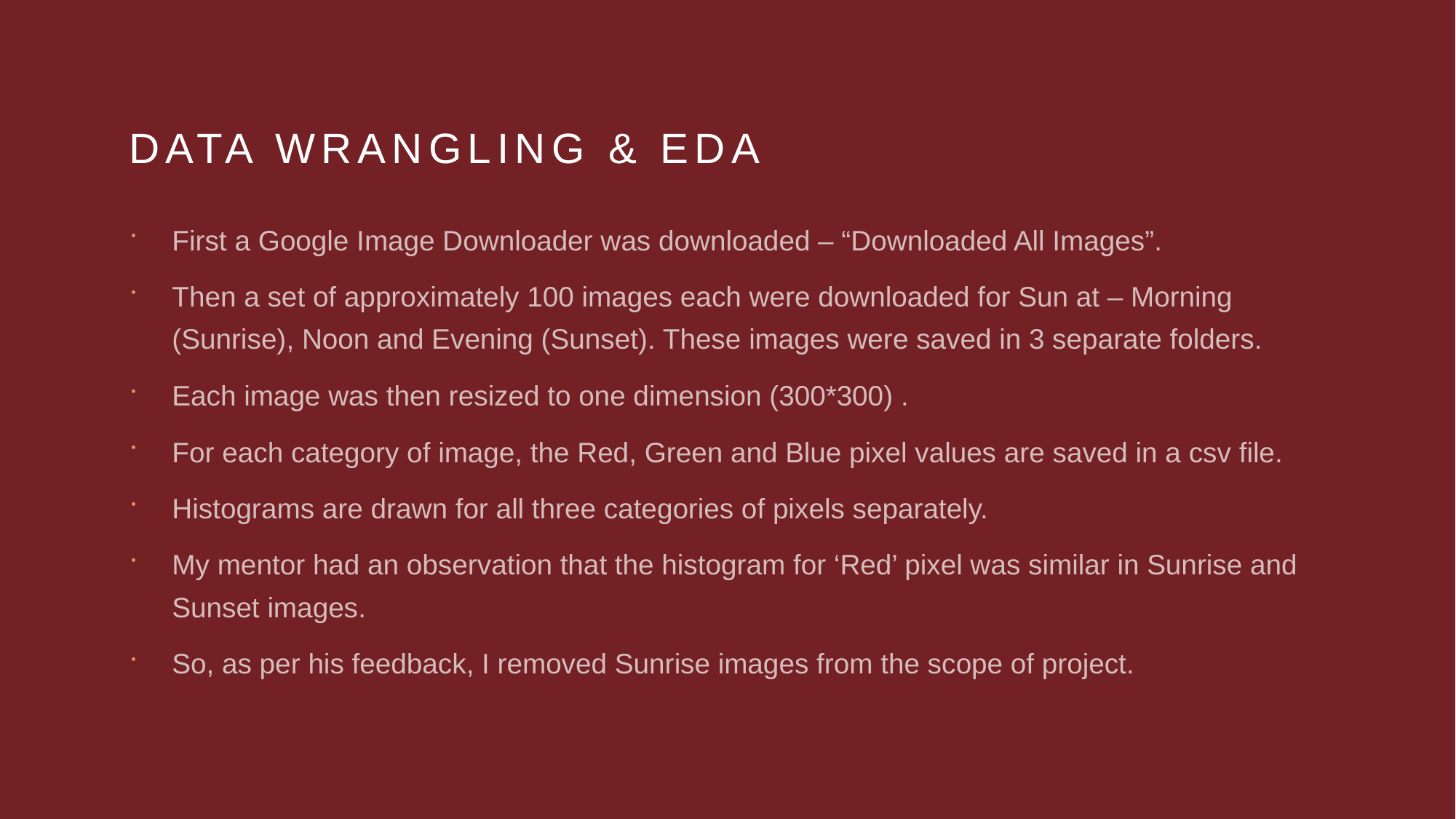

# DATA Wrangling & EDA
First a Google Image Downloader was downloaded – “Downloaded All Images”.
Then a set of approximately 100 images each were downloaded for Sun at – Morning (Sunrise), Noon and Evening (Sunset). These images were saved in 3 separate folders.
Each image was then resized to one dimension (300*300) .
For each category of image, the Red, Green and Blue pixel values are saved in a csv file.
Histograms are drawn for all three categories of pixels separately.
My mentor had an observation that the histogram for ‘Red’ pixel was similar in Sunrise and Sunset images.
So, as per his feedback, I removed Sunrise images from the scope of project.